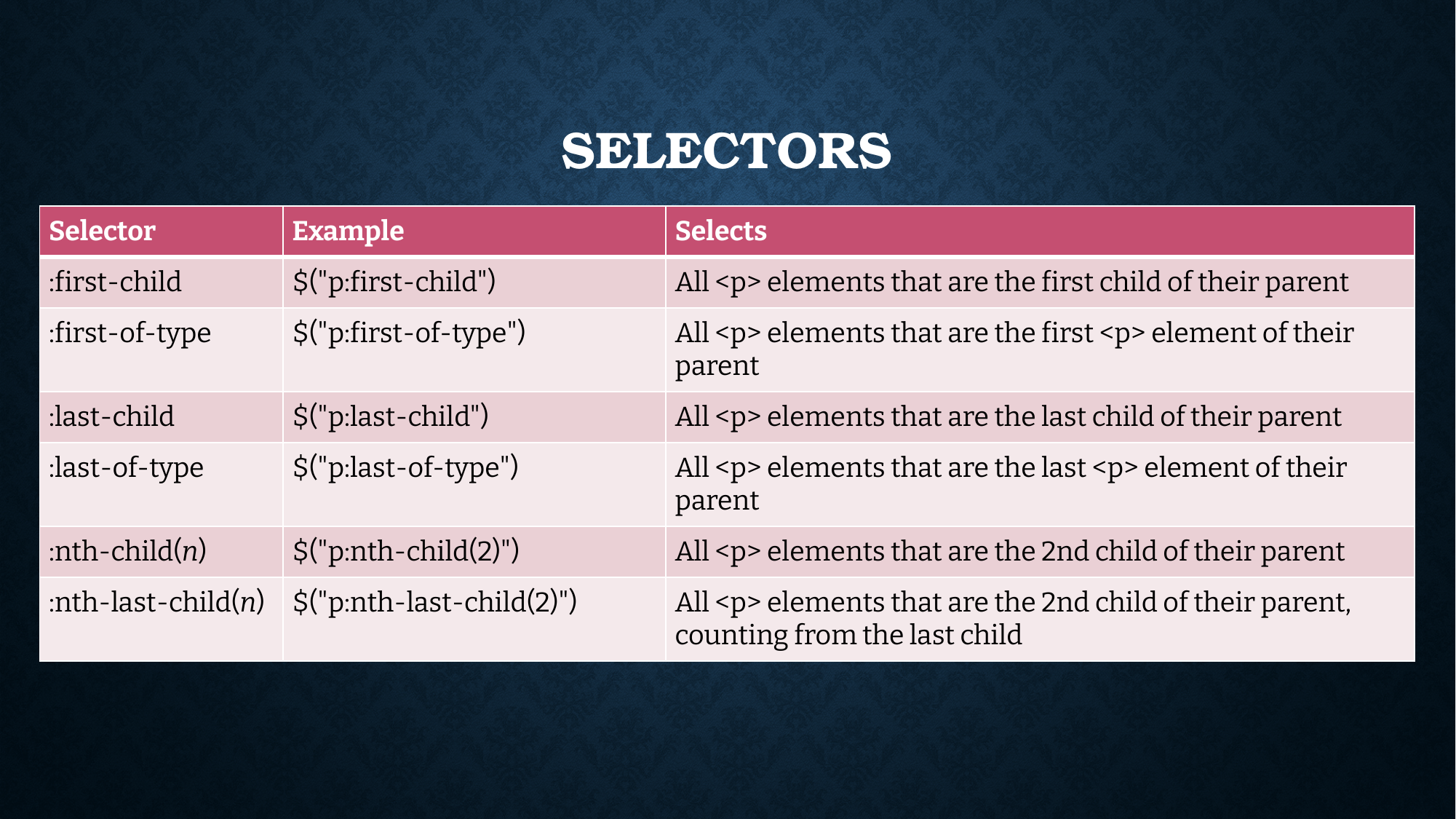

# selectors
| Selector | Example | Selects |
| --- | --- | --- |
| :first-child | $("p:first-child") | All <p> elements that are the first child of their parent |
| :first-of-type | $("p:first-of-type") | All <p> elements that are the first <p> element of their parent |
| :last-child | $("p:last-child") | All <p> elements that are the last child of their parent |
| :last-of-type | $("p:last-of-type") | All <p> elements that are the last <p> element of their parent |
| :nth-child(n) | $("p:nth-child(2)") | All <p> elements that are the 2nd child of their parent |
| :nth-last-child(n) | $("p:nth-last-child(2)") | All <p> elements that are the 2nd child of their parent, counting from the last child |